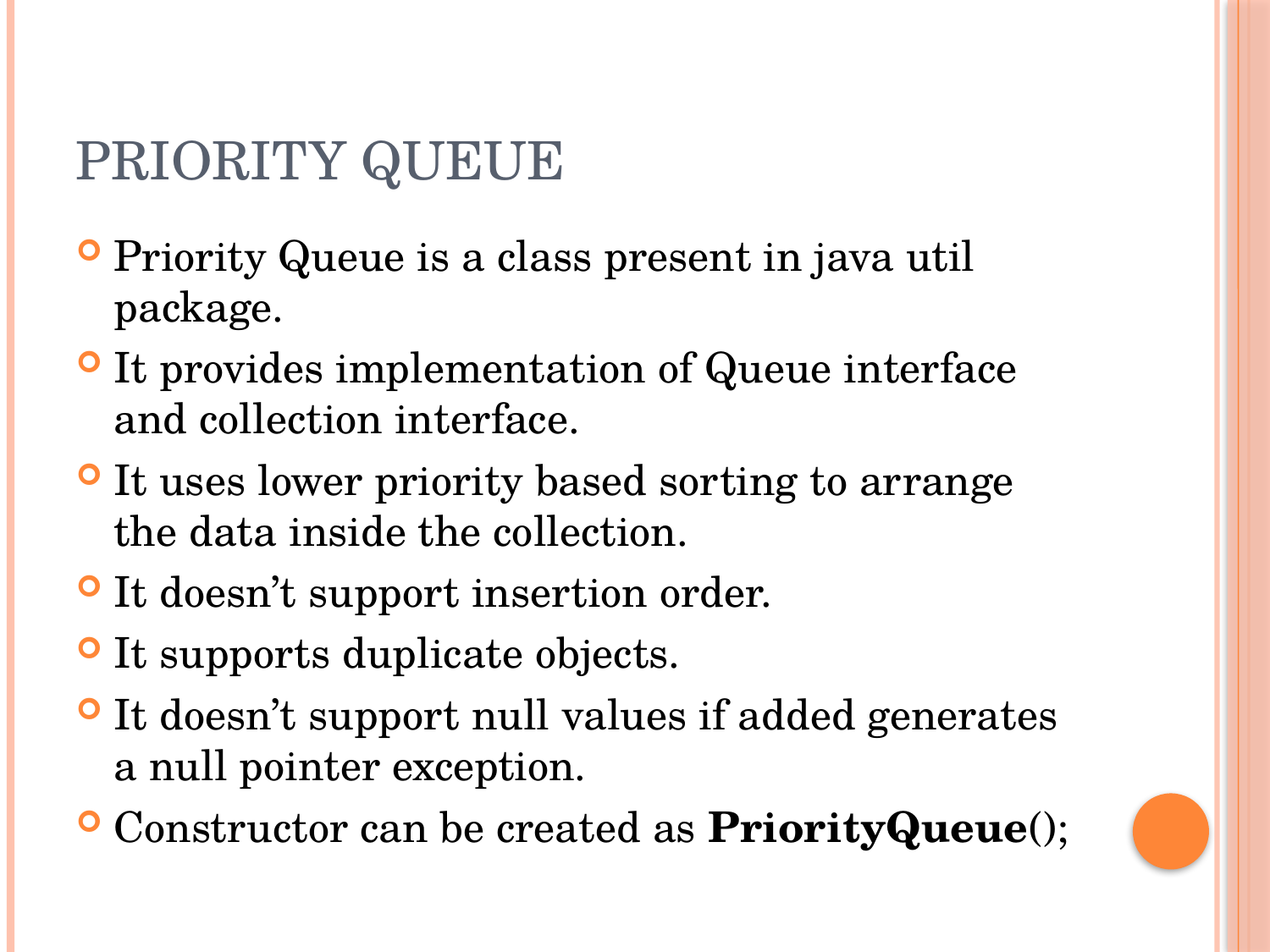

# Priority queue
Priority Queue is a class present in java util package.
It provides implementation of Queue interface and collection interface.
It uses lower priority based sorting to arrange the data inside the collection.
It doesn’t support insertion order.
It supports duplicate objects.
It doesn’t support null values if added generates a null pointer exception.
Constructor can be created as PriorityQueue();